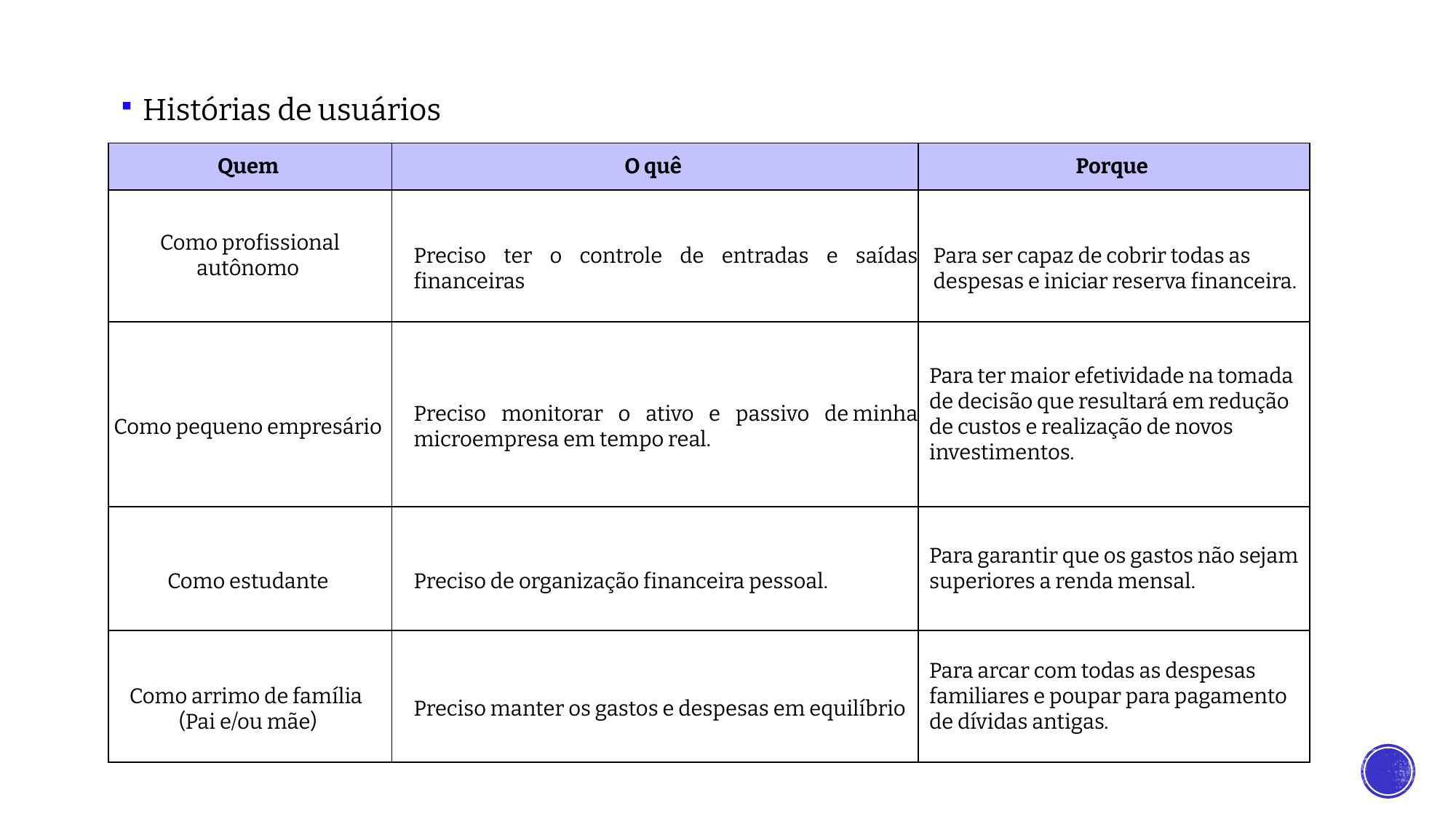

Histórias de usuários

| Quem | O quê | Porque |
| --- | --- | --- |
| Como profissional autônomo | Preciso ter o controle de entradas e saídas financeiras | Para ser capaz de cobrir todas as           despesas e iniciar reserva financeira. |
| Como pequeno empresário | Preciso monitorar o ativo e passivo de minha microempresa em tempo real. | Para ter maior efetividade na tomada de decisão que resultará em redução de custos e realização de novos investimentos. |
| Como estudante | Preciso de organização financeira pessoal. | Para garantir que os gastos não sejam superiores a renda mensal. |
| Como arrimo de família   (Pai e/ou mãe) | Preciso manter os gastos e despesas em equilíbrio | Para arcar com todas as despesas familiares e poupar para pagamento de dívidas antigas. |